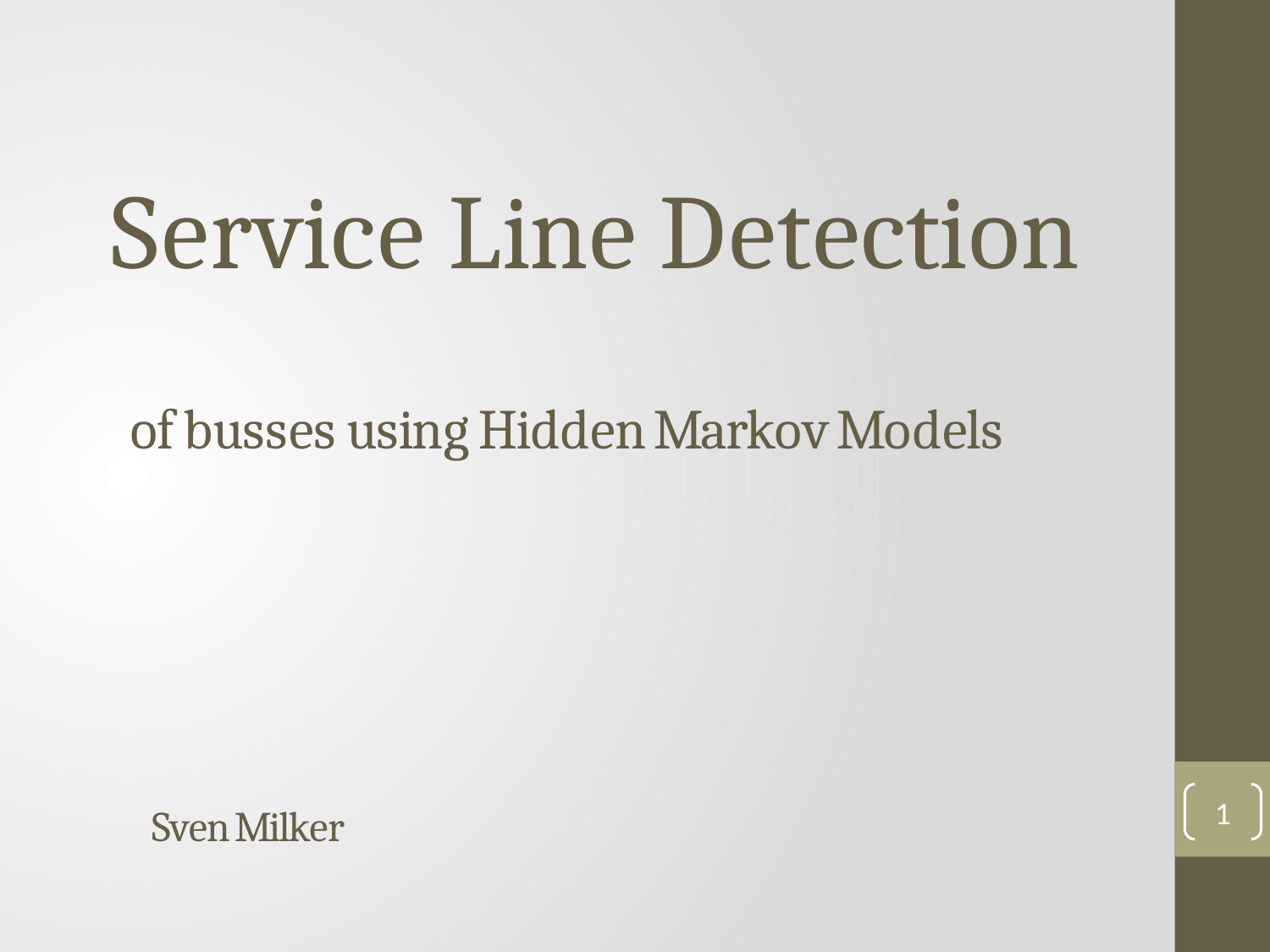

# Service Line Detection
of busses using Hidden Markov Models
Sven Milker
1